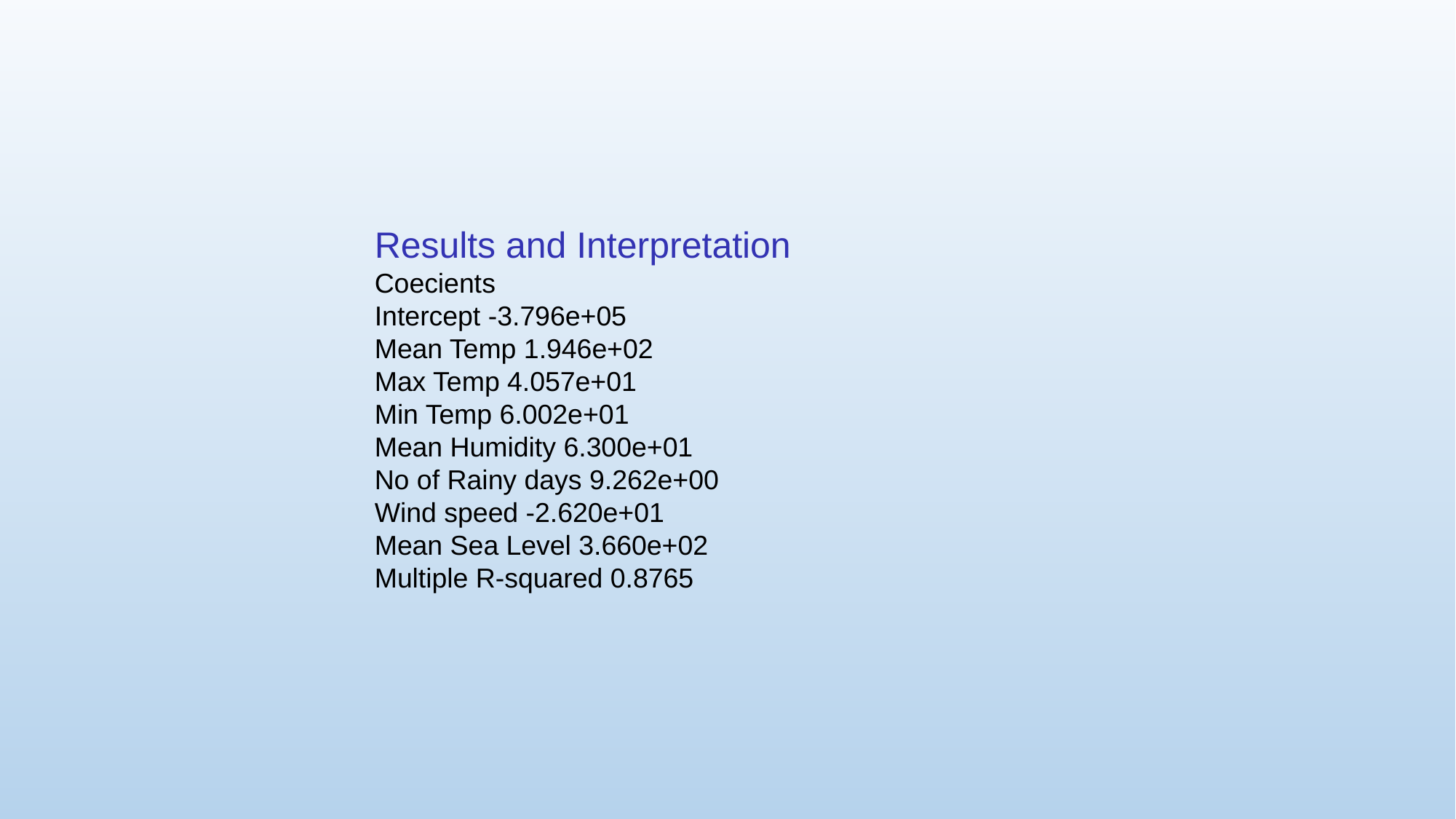

Results and Interpretation
Coecients
Intercept -3.796e+05
Mean Temp 1.946e+02
Max Temp 4.057e+01
Min Temp 6.002e+01
Mean Humidity 6.300e+01
No of Rainy days 9.262e+00
Wind speed -2.620e+01
Mean Sea Level 3.660e+02
Multiple R-squared 0.8765